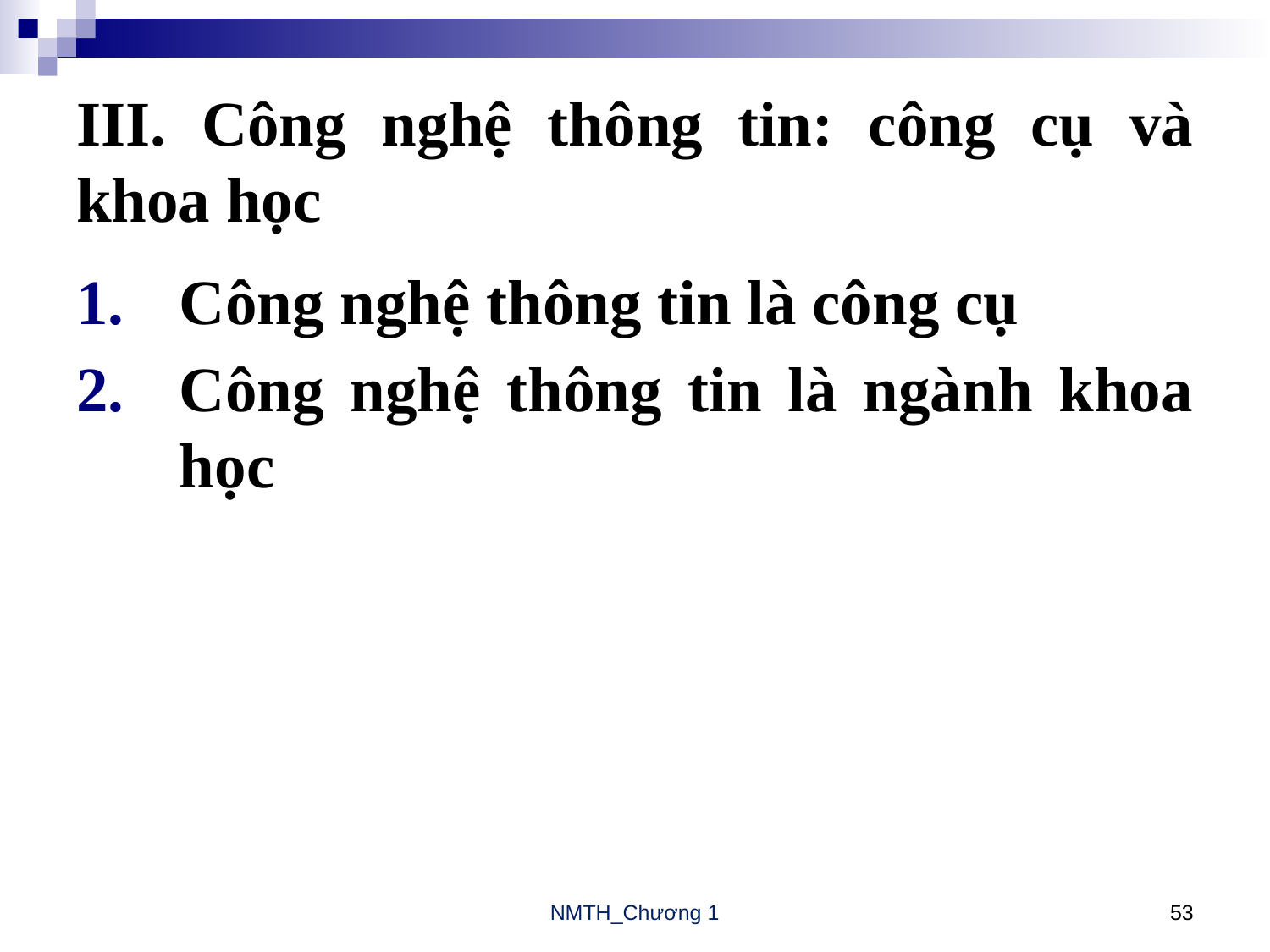

# III. Công nghệ thông tin: công cụ và khoa học
Công nghệ thông tin là công cụ
Công nghệ thông tin là ngành khoa học
NMTH_Chương 1
53